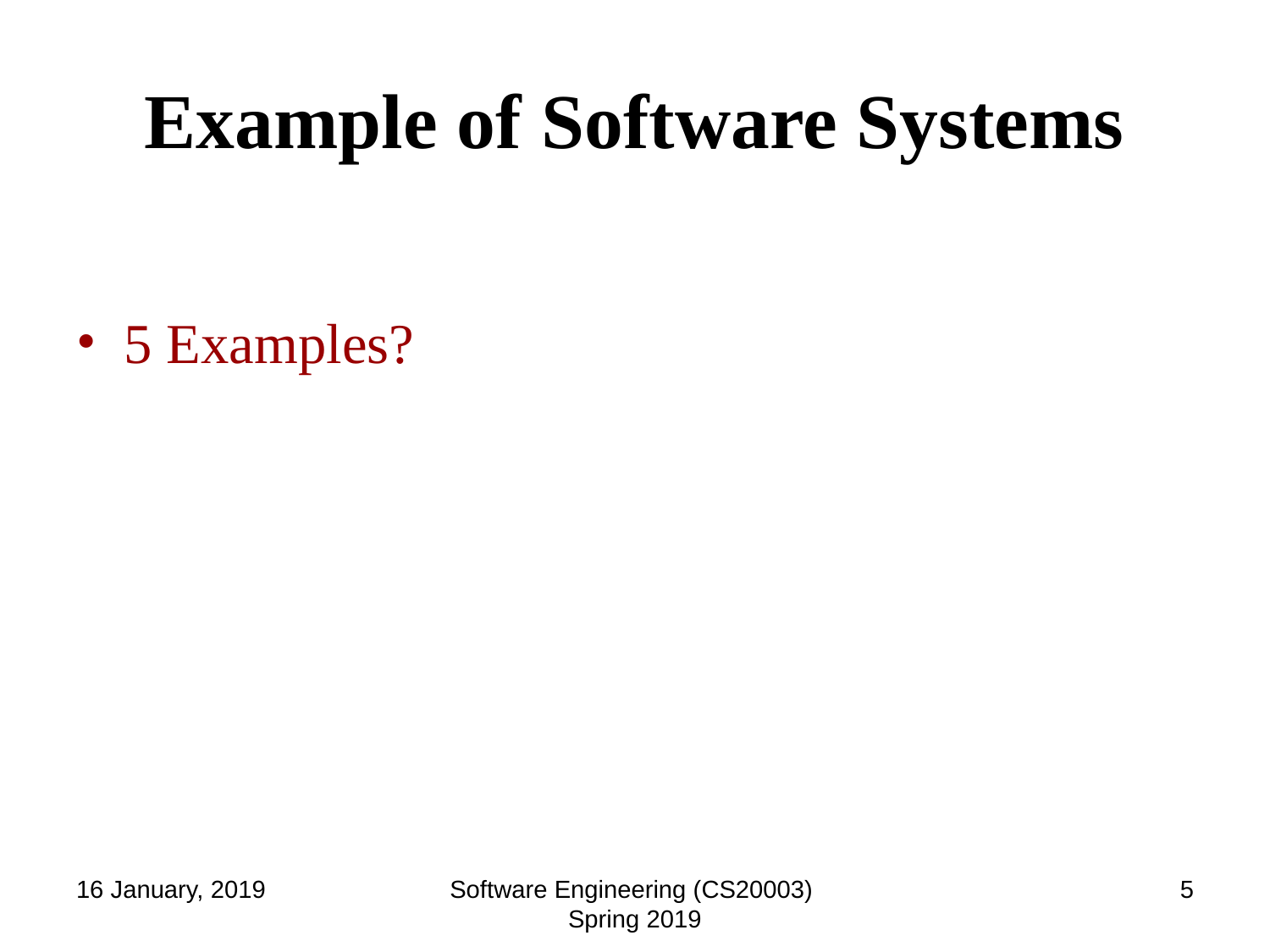

# Example of Software Systems

5 Examples?
16 January, 2019
Software Engineering (CS20003)  Spring 2019
5